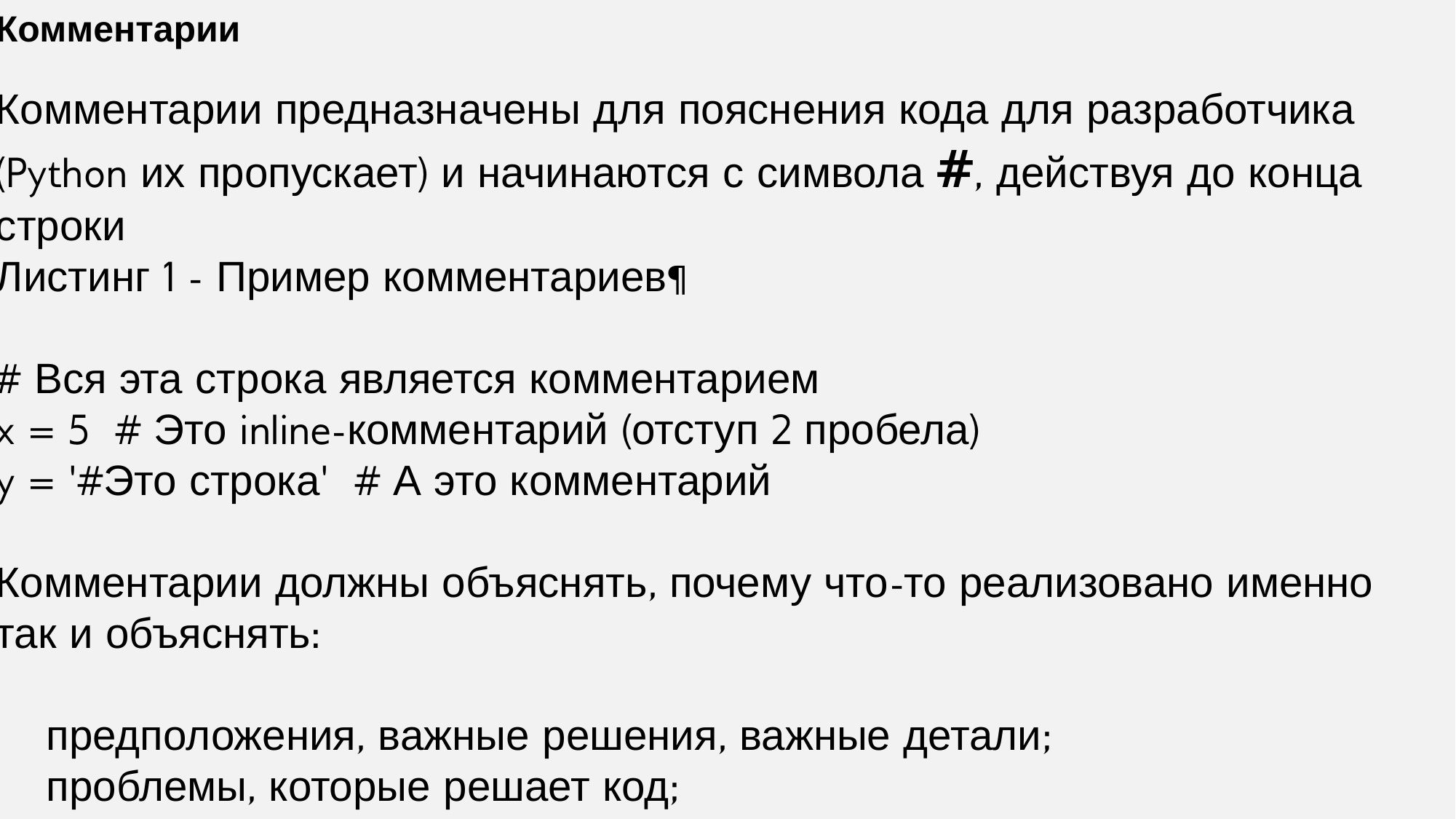

Комментарии

Комментарии предназначены для пояснения кода для разработчика (Python их пропускает) и начинаются с символа #, действуя до конца строки
Листинг 1 - Пример комментариев¶

# Вся эта строка является комментарием
x = 5  # Это inline-комментарий (отступ 2 пробела)
y = '#Это строка'  # А это комментарий

Комментарии должны объяснять, почему что-то реализовано именно так и объяснять:

    предположения, важные решения, важные детали;
    проблемы, которые решает код;
    проблемы, которых необходимо избежать и т.д.